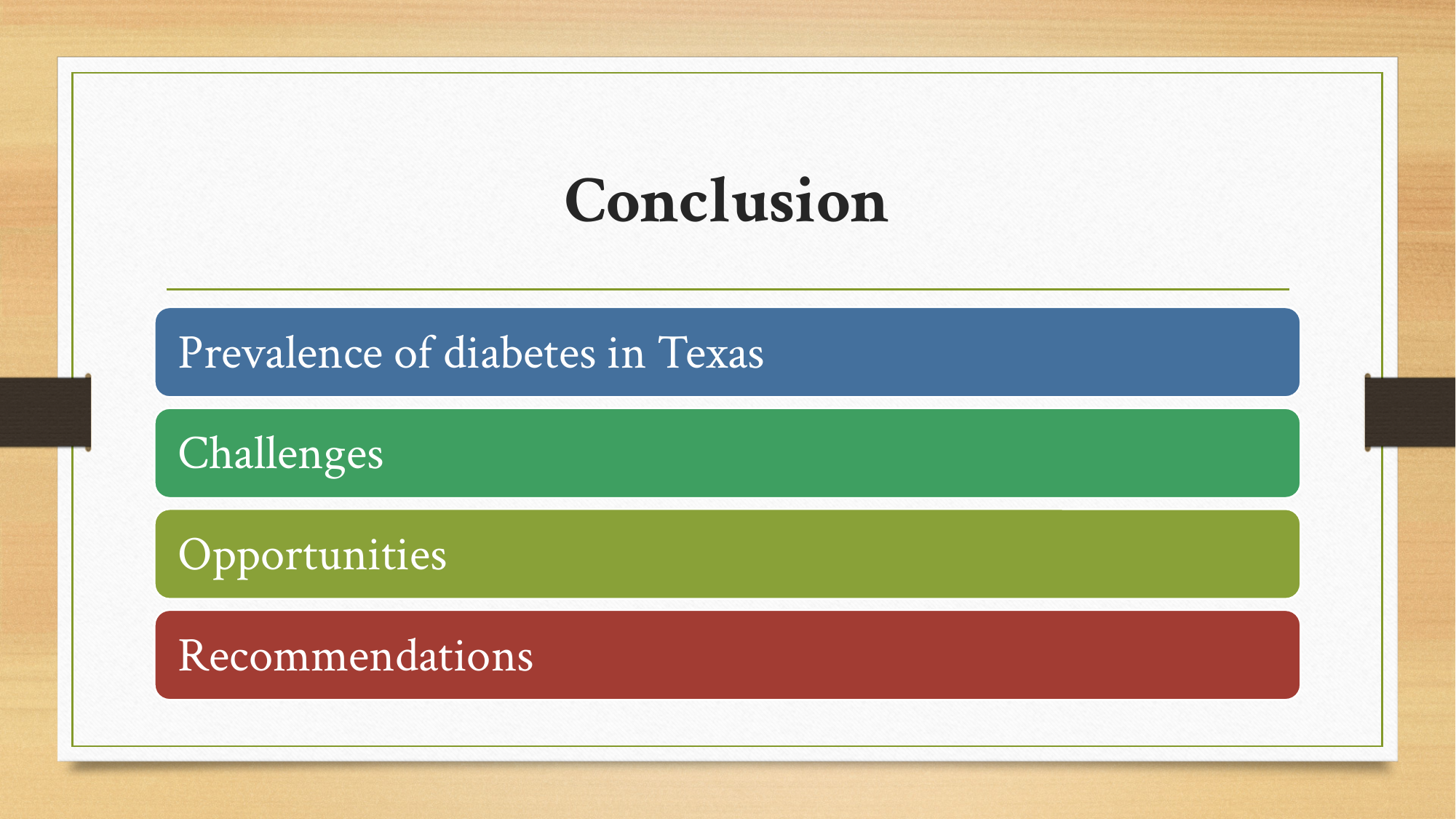

# Conclusion
Prevalence of diabetes in Texas
Challenges
Opportunities
Recommendations